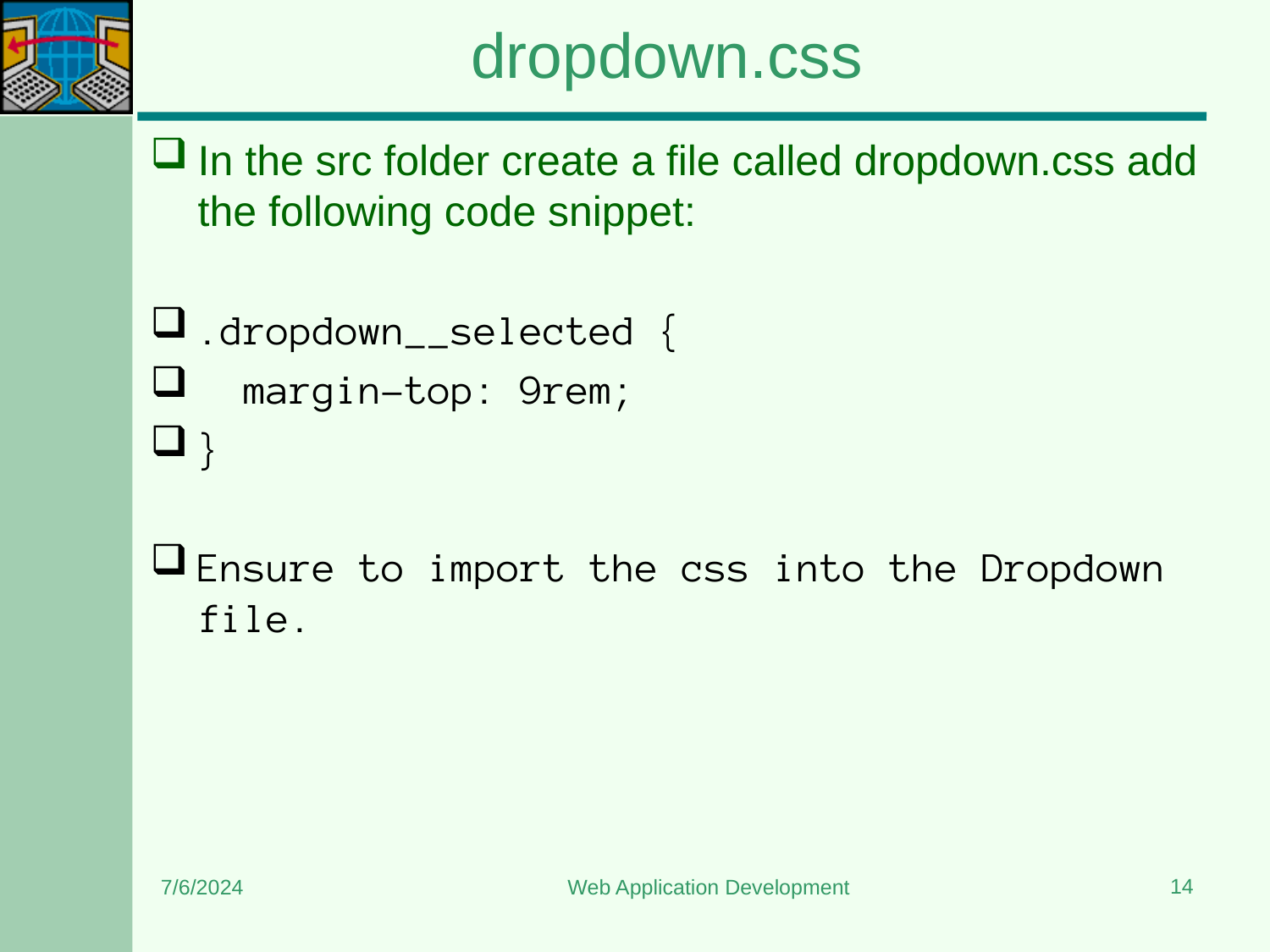

# dropdown.css
In the src folder create a file called dropdown.css add the following code snippet:

.dropdown__selected {
  margin-top: 9rem;
}

Ensure to import the css into the Dropdown file.

14
7/6/2024
Web Application Development